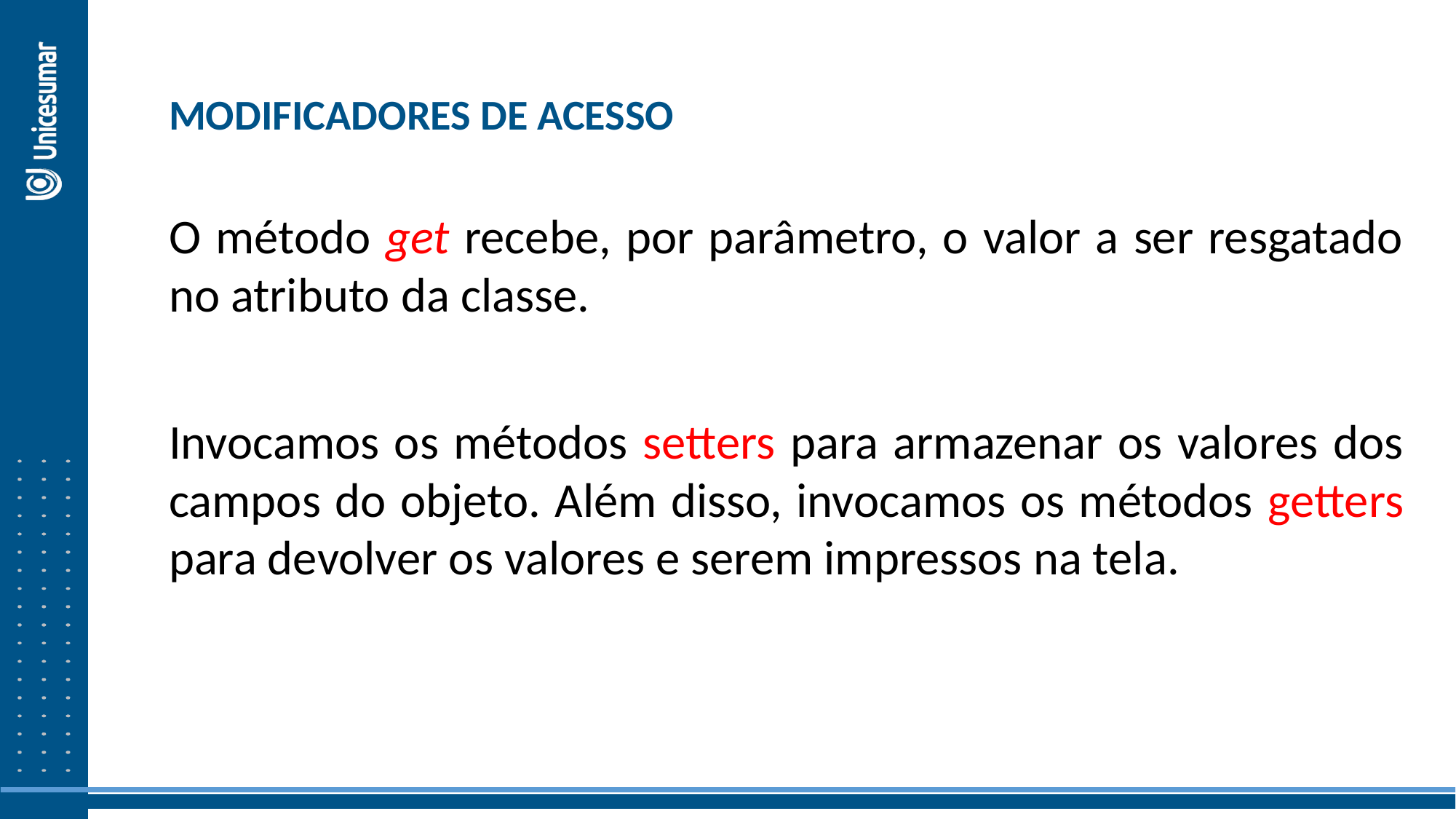

MODIFICADORES DE ACESSO
O método get recebe, por parâmetro, o valor a ser resgatado no atributo da classe.

Invocamos os métodos setters para armazenar os valores dos campos do objeto. Além disso, invocamos os métodos getters para devolver os valores e serem impressos na tela.